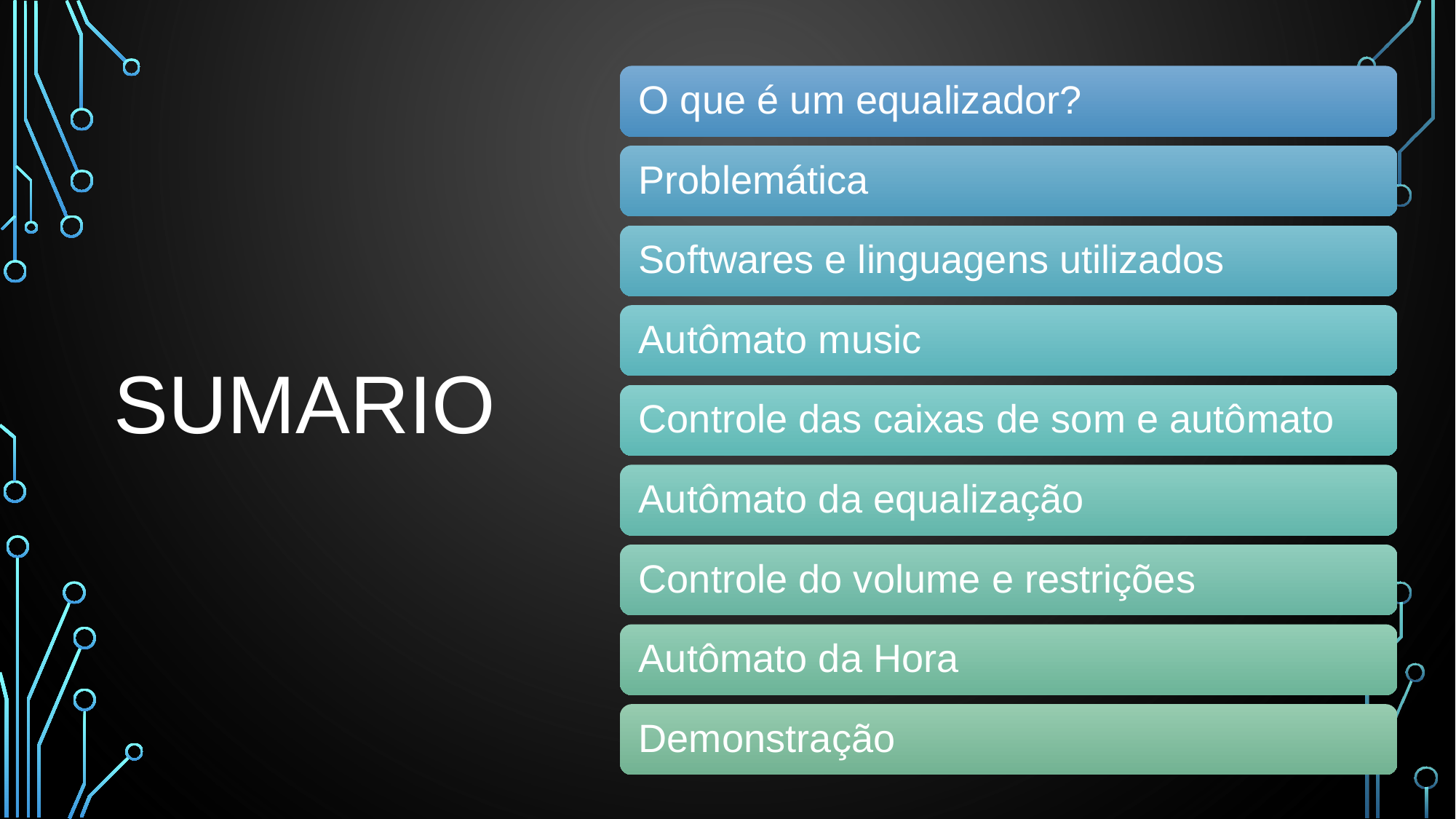

O que é um equalizador?
Problemática
Softwares e linguagens utilizados
Autômato music
Controle das caixas de som e autômato
Autômato da equalização
Controle do volume e restrições
Autômato da Hora
Demonstração
# Sumario